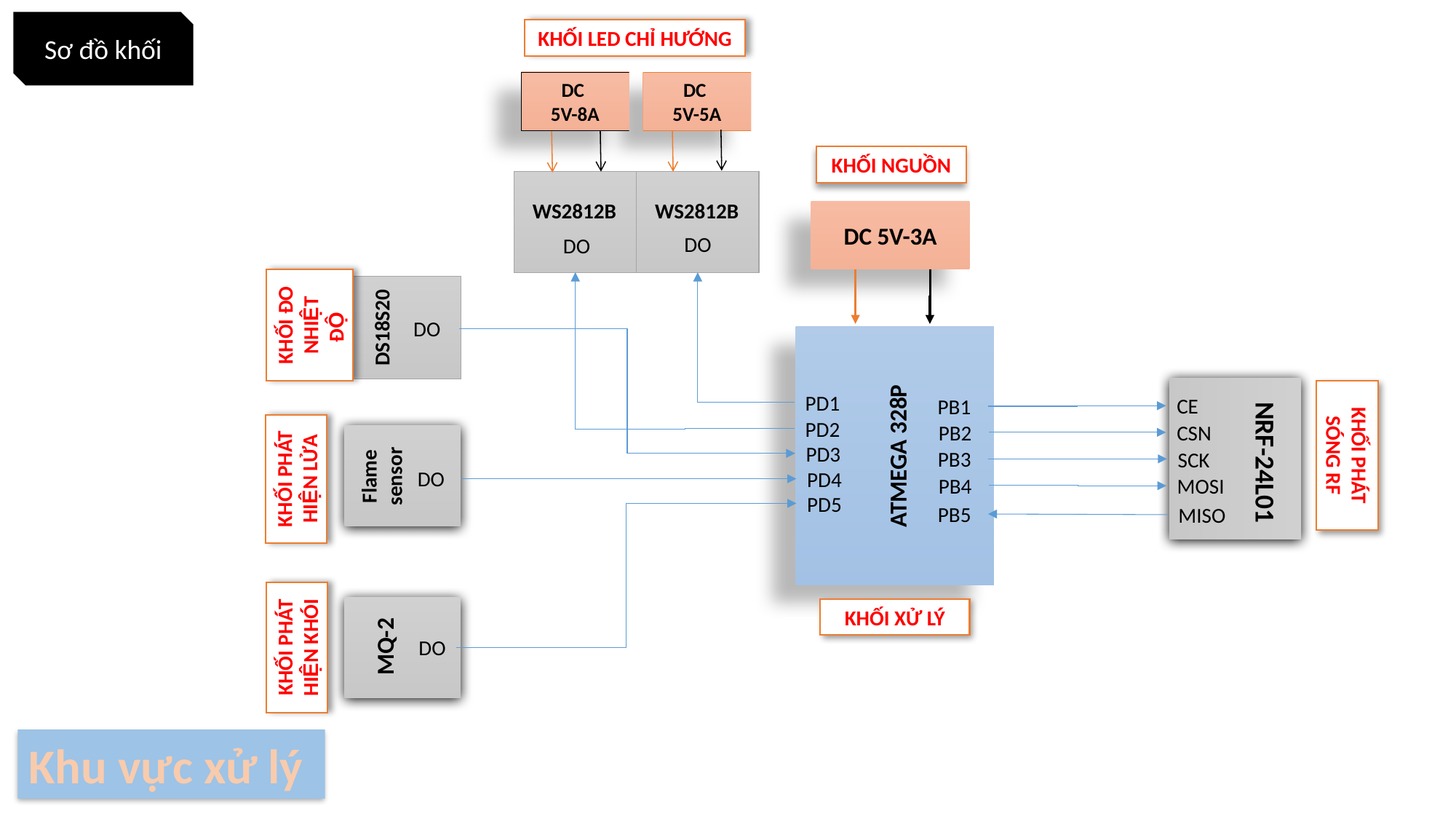

Sơ đồ khối
KHỐI LED CHỈ HƯỚNG
DC
5V-8A
DC
5V-5A
KHỐI NGUỒN

WS2812B
WS2812B
DC 5V-3A
DO
DO

KHỐI ĐO NHIỆT ĐỘ
DS18S20
DO

PD1
CE
PB1

PD2
PB2
CSN
KHỐI PHÁT SÓNG RF

PD3
ATMEGA 328P
PB3
SCK
NRF-24L01
Flame sensor
KHỐI PHÁT HIỆN LỬA
DO
PD4
PB4
MOSI
PD5
PB5
MISO

KHỐI XỬ LÝ
KHỐI PHÁT HIỆN KHÓI
MQ-2
DO
Khu vực xử lý